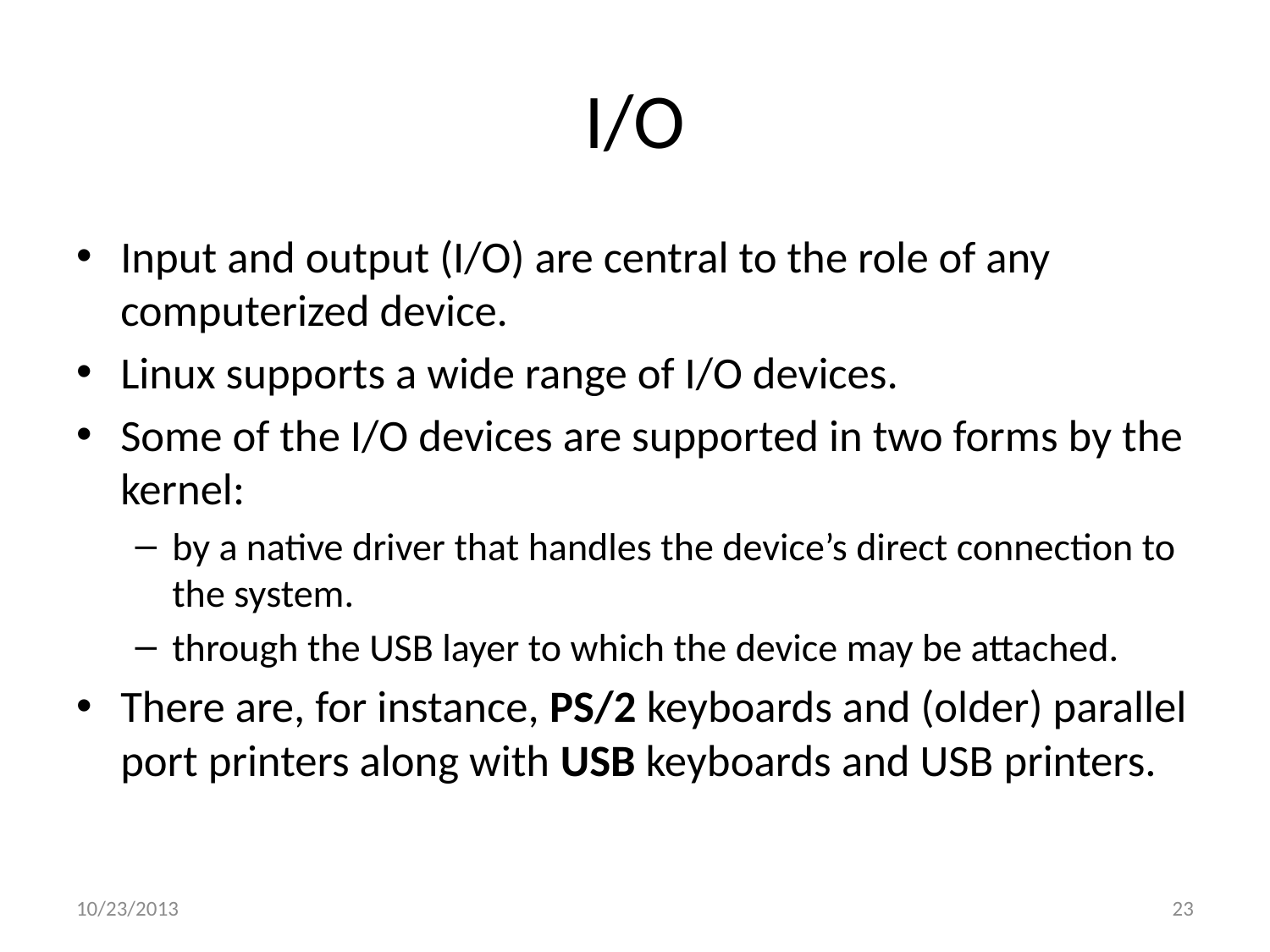

# I/O
Input and output (I/O) are central to the role of any computerized device.
Linux supports a wide range of I/O devices.
Some of the I/O devices are supported in two forms by the kernel:
by a native driver that handles the device’s direct connection to the system.
through the USB layer to which the device may be attached.
There are, for instance, PS/2 keyboards and (older) parallel port printers along with USB keyboards and USB printers.
10/23/2013
23